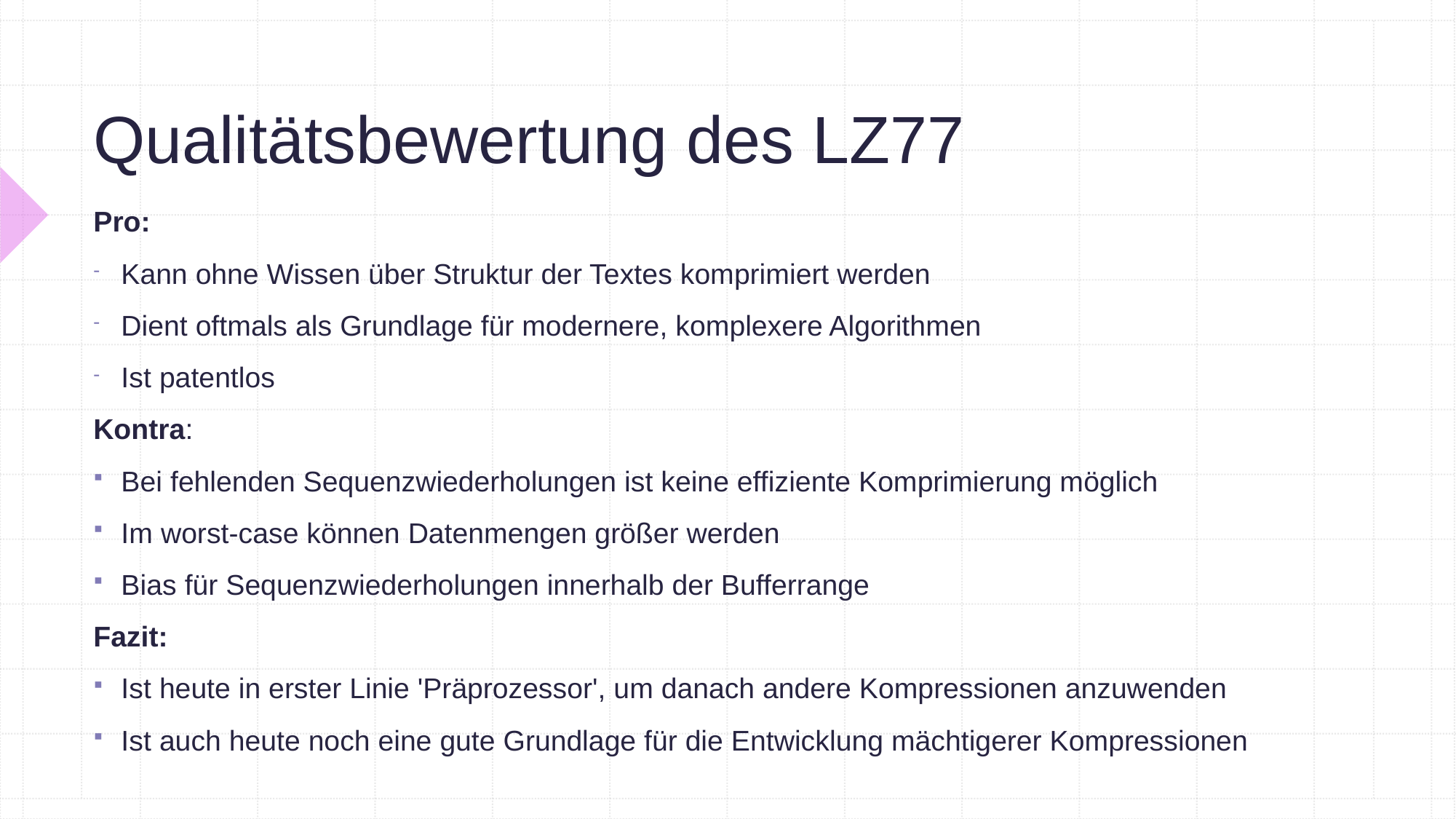

# Qualitätsbewertung des LZ77
Pro:
Kann ohne Wissen über Struktur der Textes komprimiert werden
Dient oftmals als Grundlage für modernere, komplexere Algorithmen
Ist patentlos
Kontra:
Bei fehlenden Sequenzwiederholungen ist keine effiziente Komprimierung möglich
Im worst-case können Datenmengen größer werden
Bias für Sequenzwiederholungen innerhalb der Bufferrange
Fazit:
Ist heute in erster Linie 'Präprozessor', um danach andere Kompressionen anzuwenden
Ist auch heute noch eine gute Grundlage für die Entwicklung mächtigerer Kompressionen